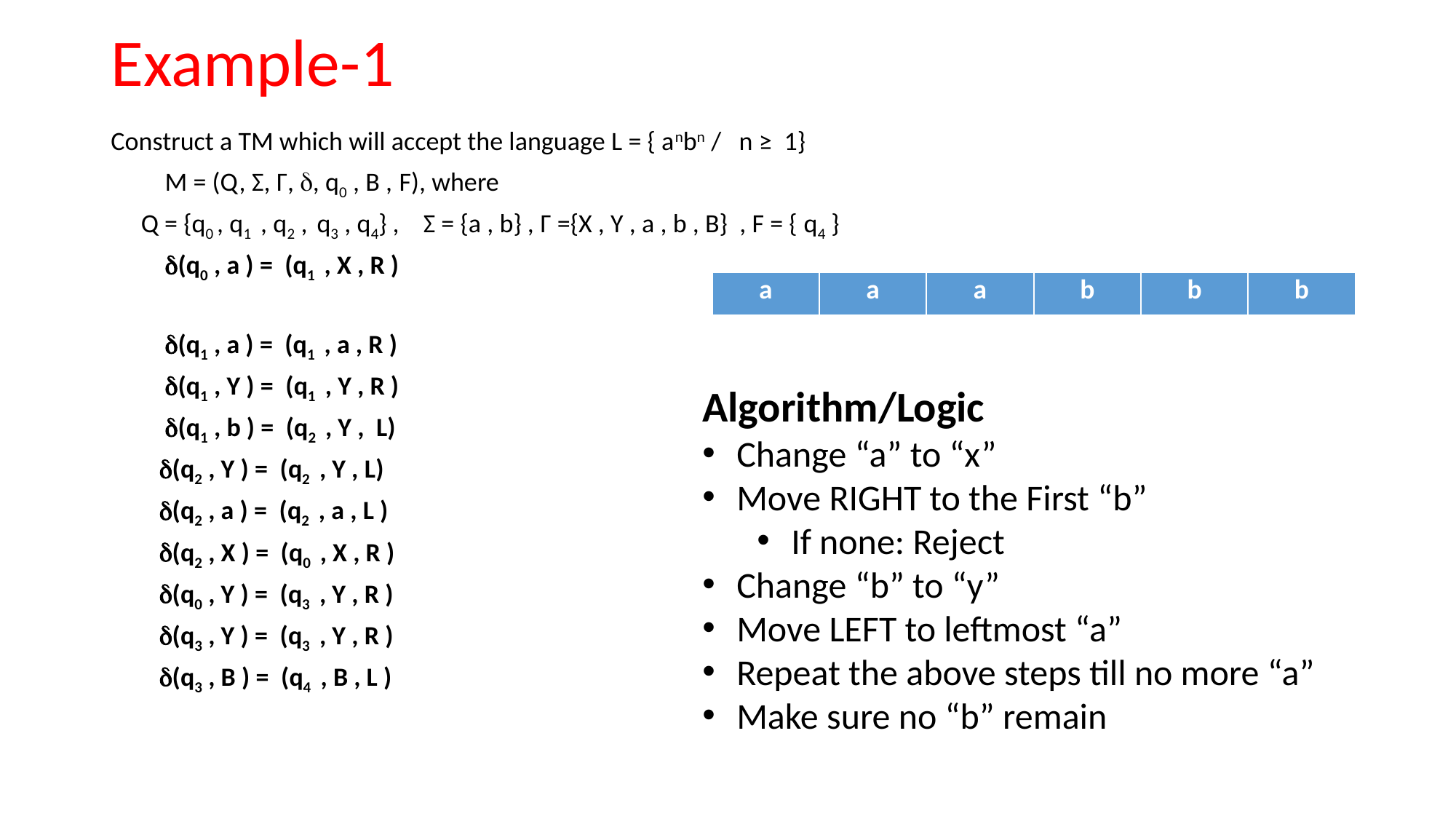

# Example-1
Construct a TM which will accept the language L = { anbn /   n ≥  1}
         M = (Q, Σ, Γ, δ, q0 , B ,  F), where
     Q = {q0 , q1  , q2 ,  q3 , q4} ,    Σ = {a , b} , Γ ={X , Y , a , b , B}  , F = { q4 }
         δ(q0 , a ) =  (q1  , X , R )

         δ(q1 , a ) =  (q1  , a , R )
         δ(q1 , Y ) =  (q1  , Y , R )
         δ(q1 , b ) =  (q2  , Y ,  L)
              δ(q2 , Y ) =  (q2  , Y , L)
              δ(q2 , a ) =  (q2  , a , L )
              δ(q2 , X ) =  (q0  , X , R )
              δ(q0 , Y ) =  (q3  , Y , R )
              δ(q3 , Y ) =  (q3  , Y , R )
              δ(q3 , B ) =  (q4  , B , L )

Algorithm/Logic
Change “a” to “x”
Move RIGHT to the First “b”
If none: Reject
Change “b” to “y”
Move LEFT to leftmost “a”
Repeat the above steps till no more “a”
Make sure no “b” remain
| a | a | a | b | b | b |
| --- | --- | --- | --- | --- | --- |